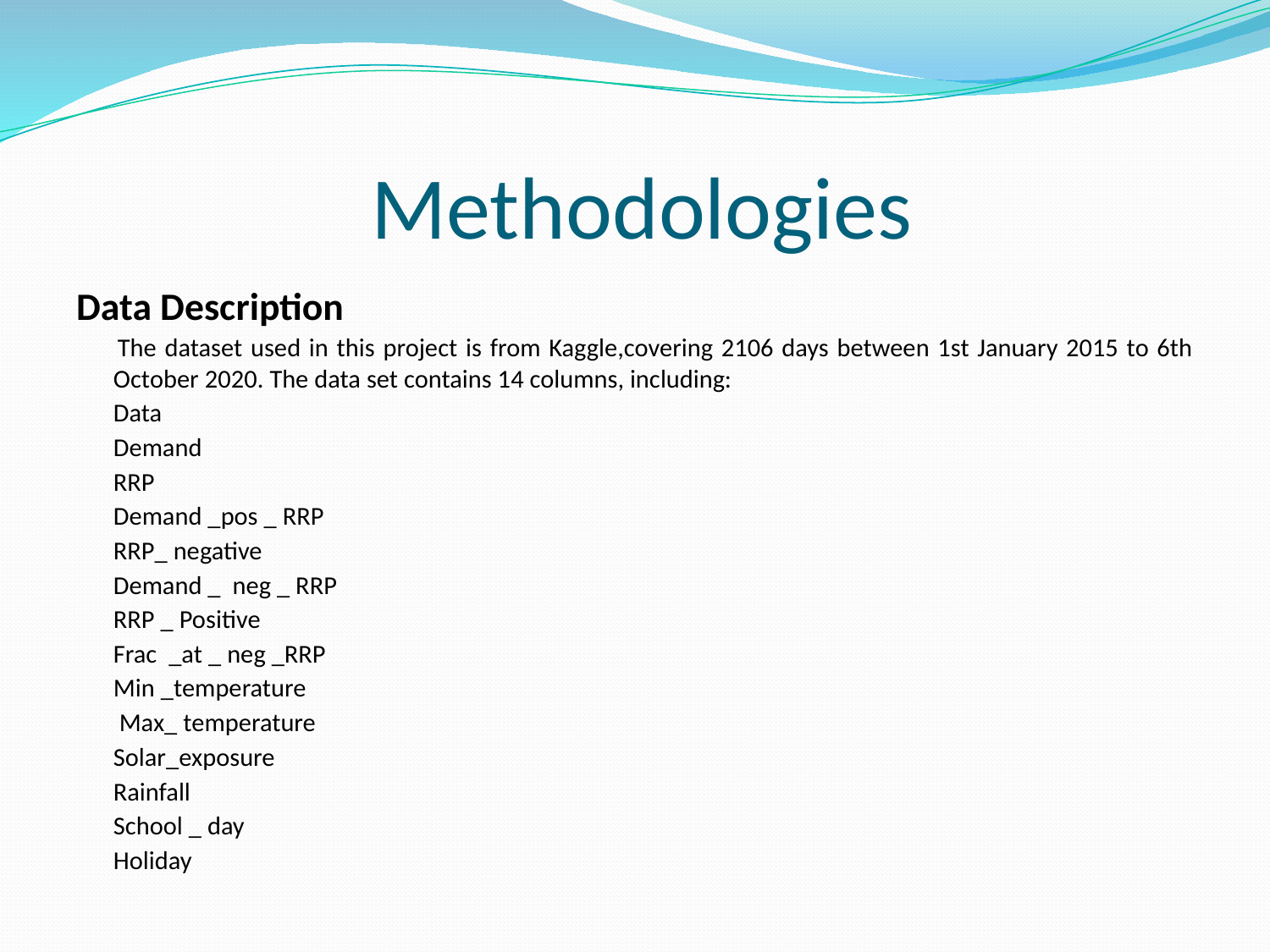

# Methodologies
Data Description
     The dataset used in this project is from Kaggle,covering 2106 days between 1st January 2015 to 6th October 2020. The data set contains 14 columns, including:
Data
Demand
RRP
Demand _pos _ RRP
RRP_ negative
Demand _  neg _ RRP
RRP _ Positive
Frac  _at _ neg _RRP
Min _temperature
 Max_ temperature
Solar_exposure
Rainfall
School _ day
Holiday